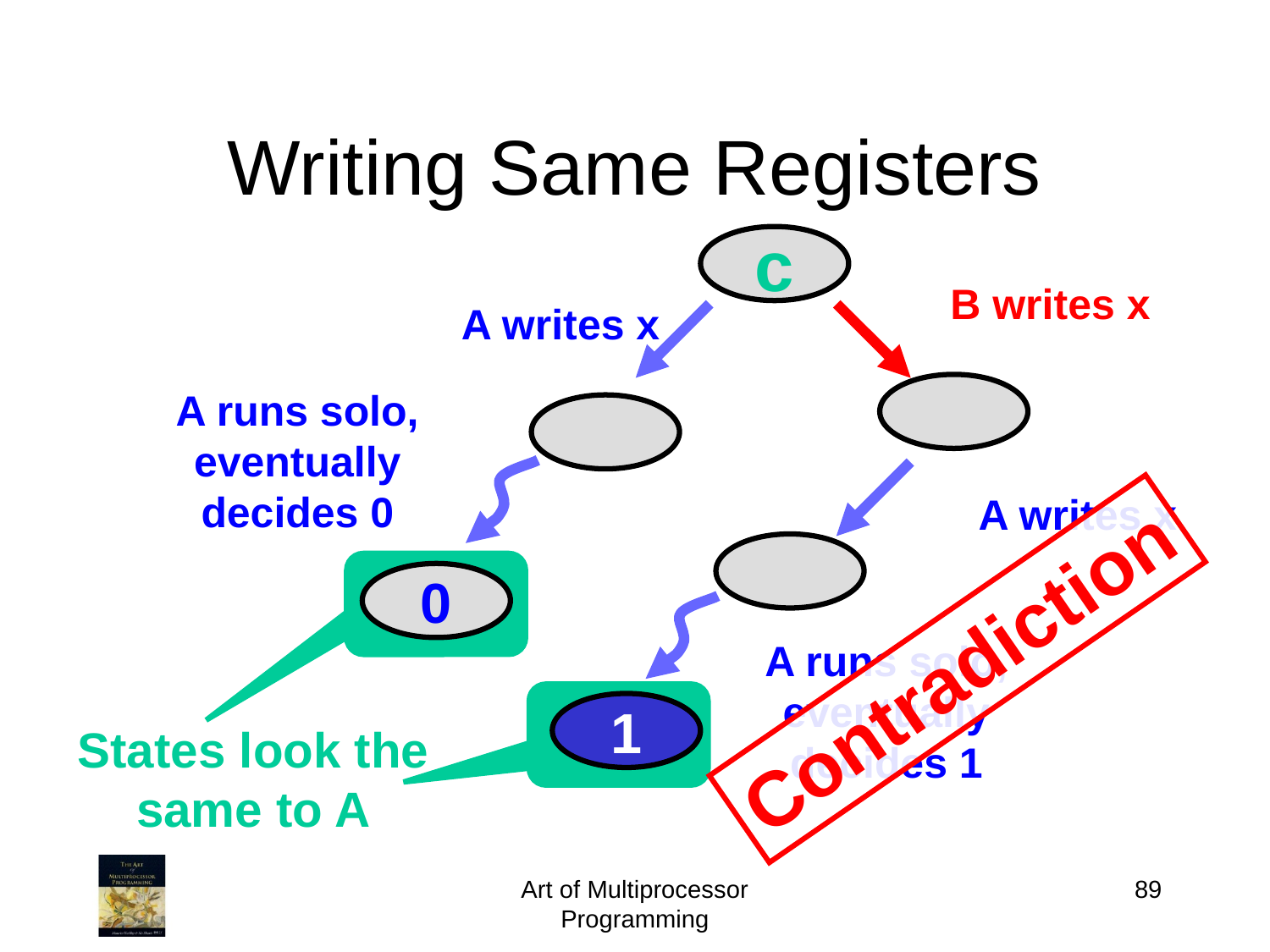

# Writing Same Registers
c
B writes x
A writes x

A runs solo, eventually decides 0

A writes x

0

Contradiction
A runs solo, eventually decides 1

1
States look the same to A
Art of Multiprocessor Programming
89